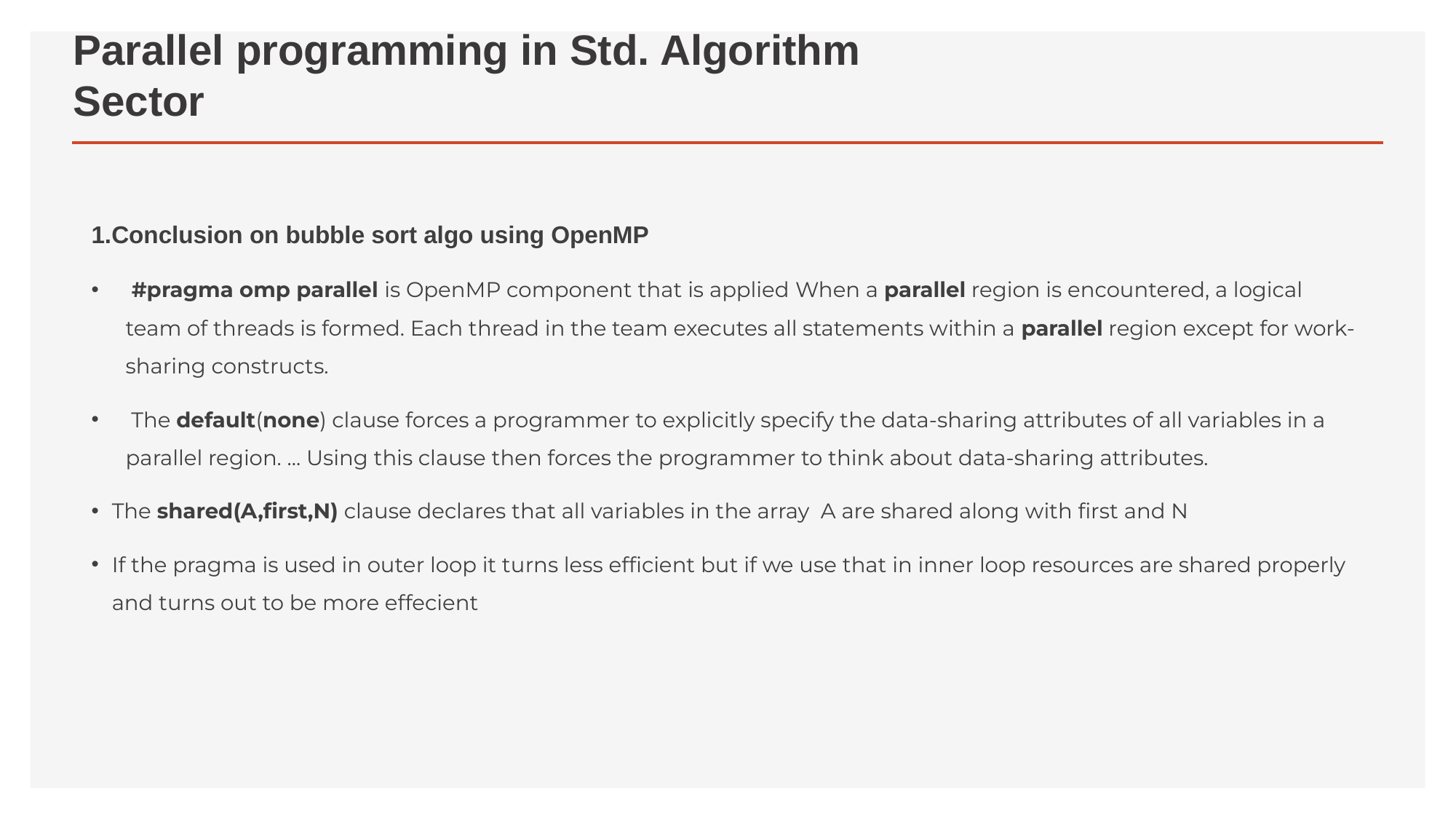

# Parallel programming in Std. Algorithm Sector
1.Conclusion on bubble sort algo using OpenMP
 #pragma omp parallel is OpenMP component that is applied When a parallel region is encountered, a logical team of threads is formed. Each thread in the team executes all statements within a parallel region except for work-sharing constructs.
 The default(none) clause forces a programmer to explicitly specify the data-sharing attributes of all variables in a parallel region. ... Using this clause then forces the programmer to think about data-sharing attributes.
The shared(A,first,N) clause declares that all variables in the array  A are shared along with first and N
If the pragma is used in outer loop it turns less efficient but if we use that in inner loop resources are shared properly and turns out to be more effecient